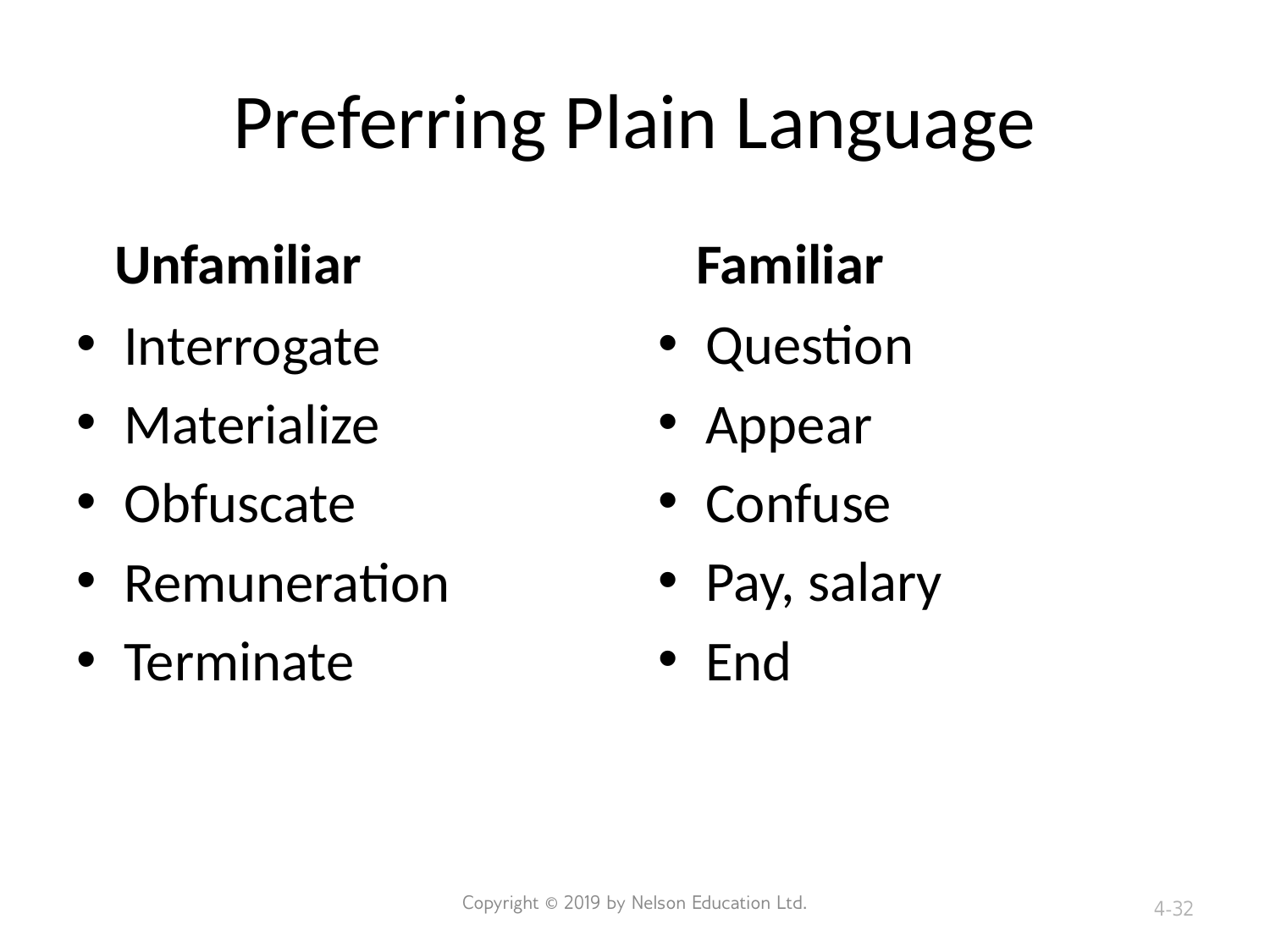

# Preferring Plain Language
   Unfamiliar
   Familiar
Interrogate
Materialize
Obfuscate
Remuneration
Terminate

Question
Appear
Confuse
Pay, salary
End

Copyright © 2019 by Nelson Education Ltd.
4-32